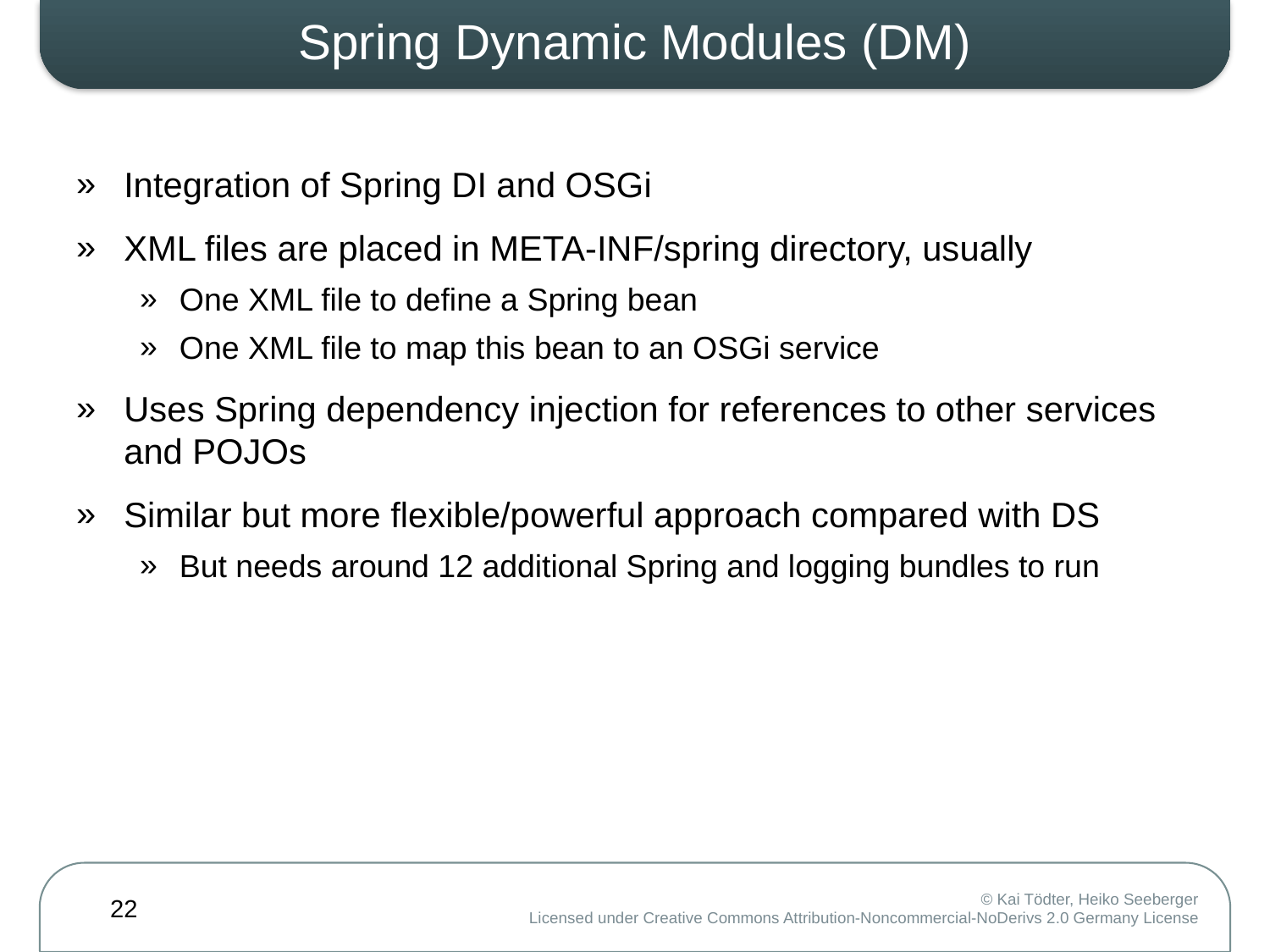

# Spring Dynamic Modules (DM)
Integration of Spring DI and OSGi
XML files are placed in META-INF/spring directory, usually
One XML file to define a Spring bean
One XML file to map this bean to an OSGi service
Uses Spring dependency injection for references to other services and POJOs
Similar but more flexible/powerful approach compared with DS
But needs around 12 additional Spring and logging bundles to run
22